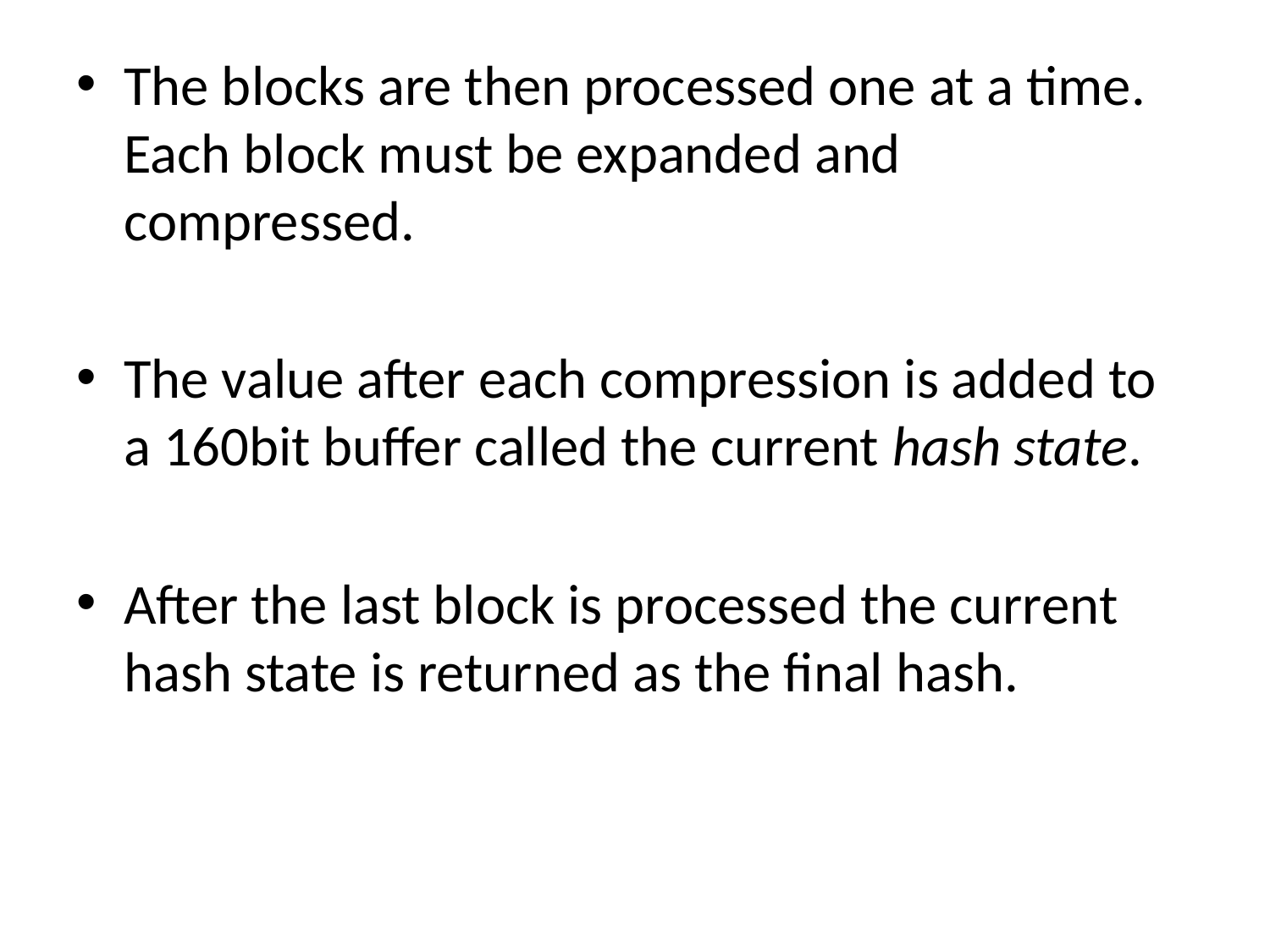

The blocks are then processed one at a time. Each block must be expanded and compressed.

The value after each compression is added to a 160bit buffer called the current hash state.

After the last block is processed the current hash state is returned as the final hash.